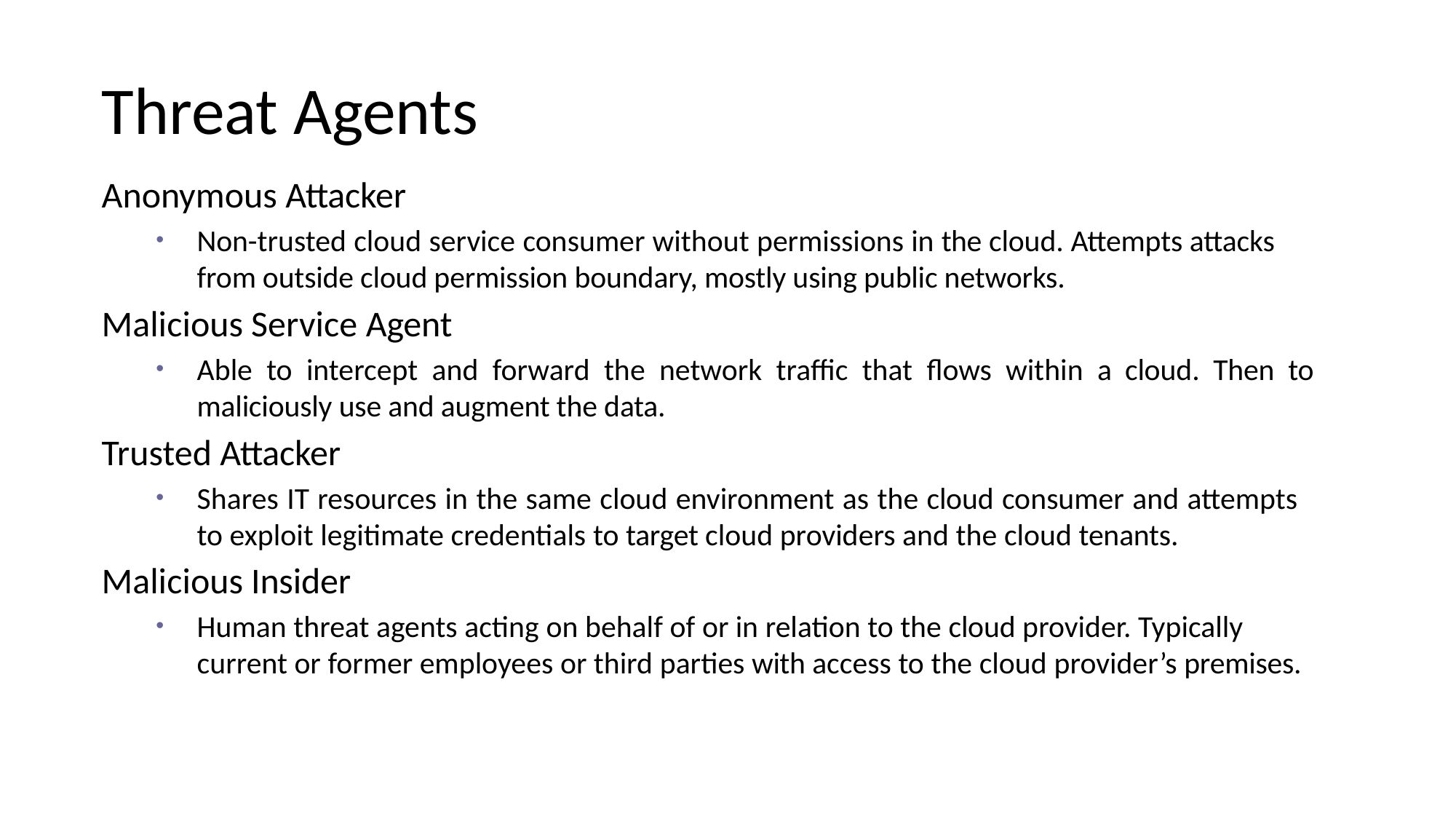

# Threat Agents
Anonymous Attacker
Non-trusted cloud service consumer without permissions in the cloud. Attempts attacks from outside cloud permission boundary, mostly using public networks.
Malicious Service Agent
Able to intercept and forward the network traffic that flows within a cloud. Then to maliciously use and augment the data.
Trusted Attacker
Shares IT resources in the same cloud environment as the cloud consumer and attempts to exploit legitimate credentials to target cloud providers and the cloud tenants.
Malicious Insider
Human threat agents acting on behalf of or in relation to the cloud provider. Typically current or former employees or third parties with access to the cloud provider’s premises.